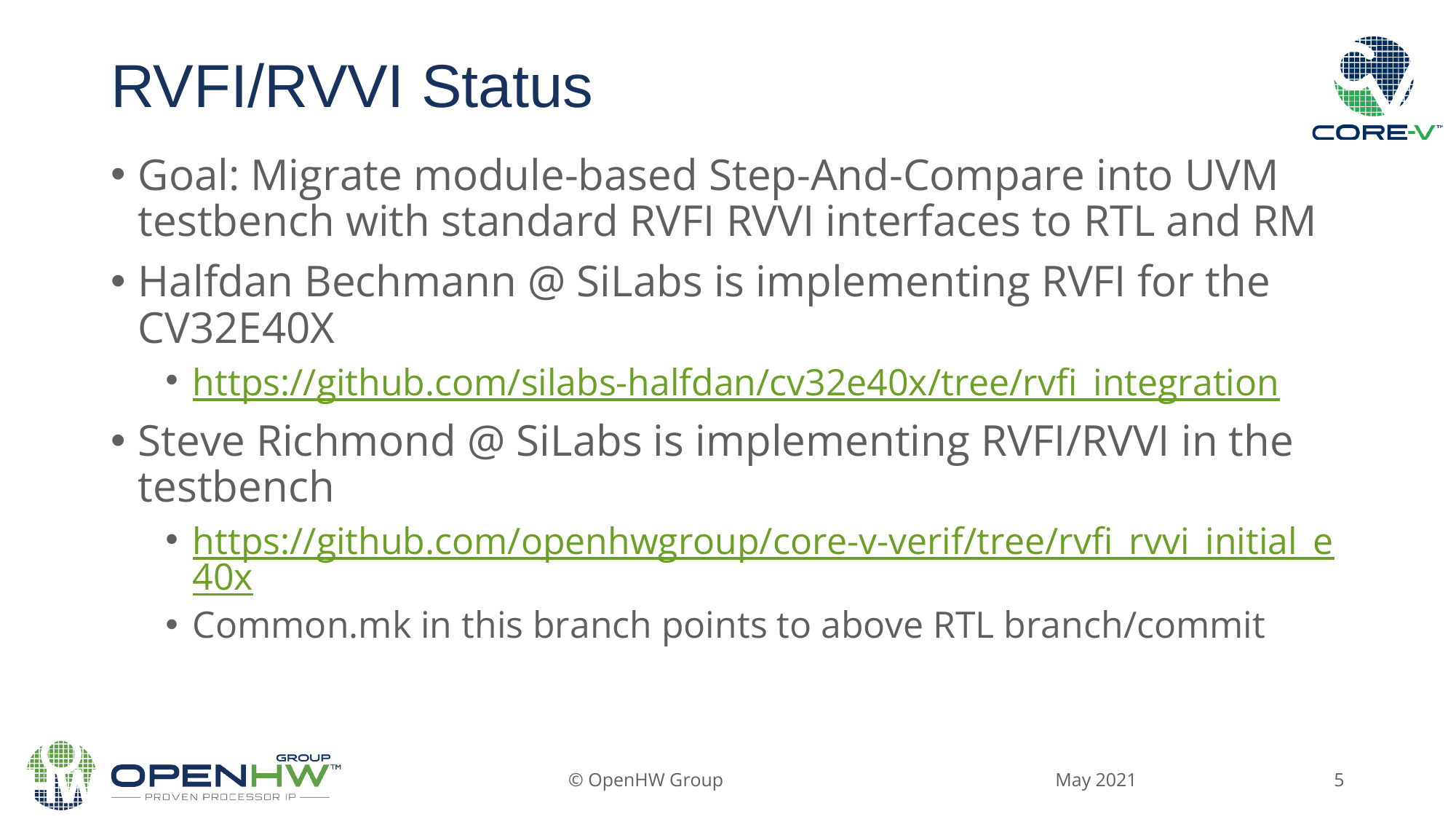

# RVFI/RVVI Status
Goal: Migrate module-based Step-And-Compare into UVM testbench with standard RVFI RVVI interfaces to RTL and RM
Halfdan Bechmann @ SiLabs is implementing RVFI for the CV32E40X
https://github.com/silabs-halfdan/cv32e40x/tree/rvfi_integration
Steve Richmond @ SiLabs is implementing RVFI/RVVI in the testbench
https://github.com/openhwgroup/core-v-verif/tree/rvfi_rvvi_initial_e40x
Common.mk in this branch points to above RTL branch/commit
May 2021
© OpenHW Group
5